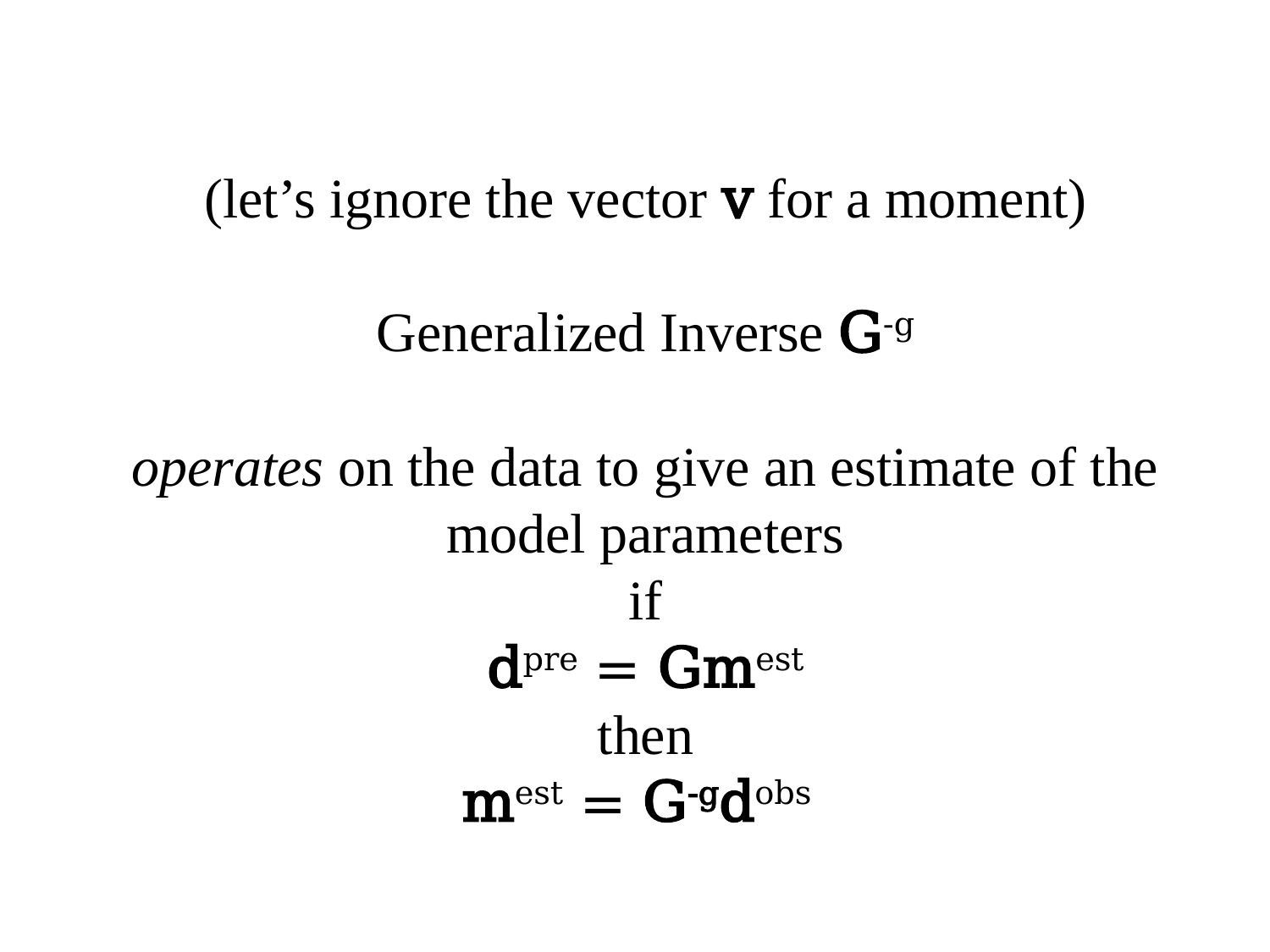

# (let’s ignore the vector v for a moment) Generalized Inverse G-g operates on the data to give an estimate of the model parameters if dpre = Gmest then mest = G-gdobs